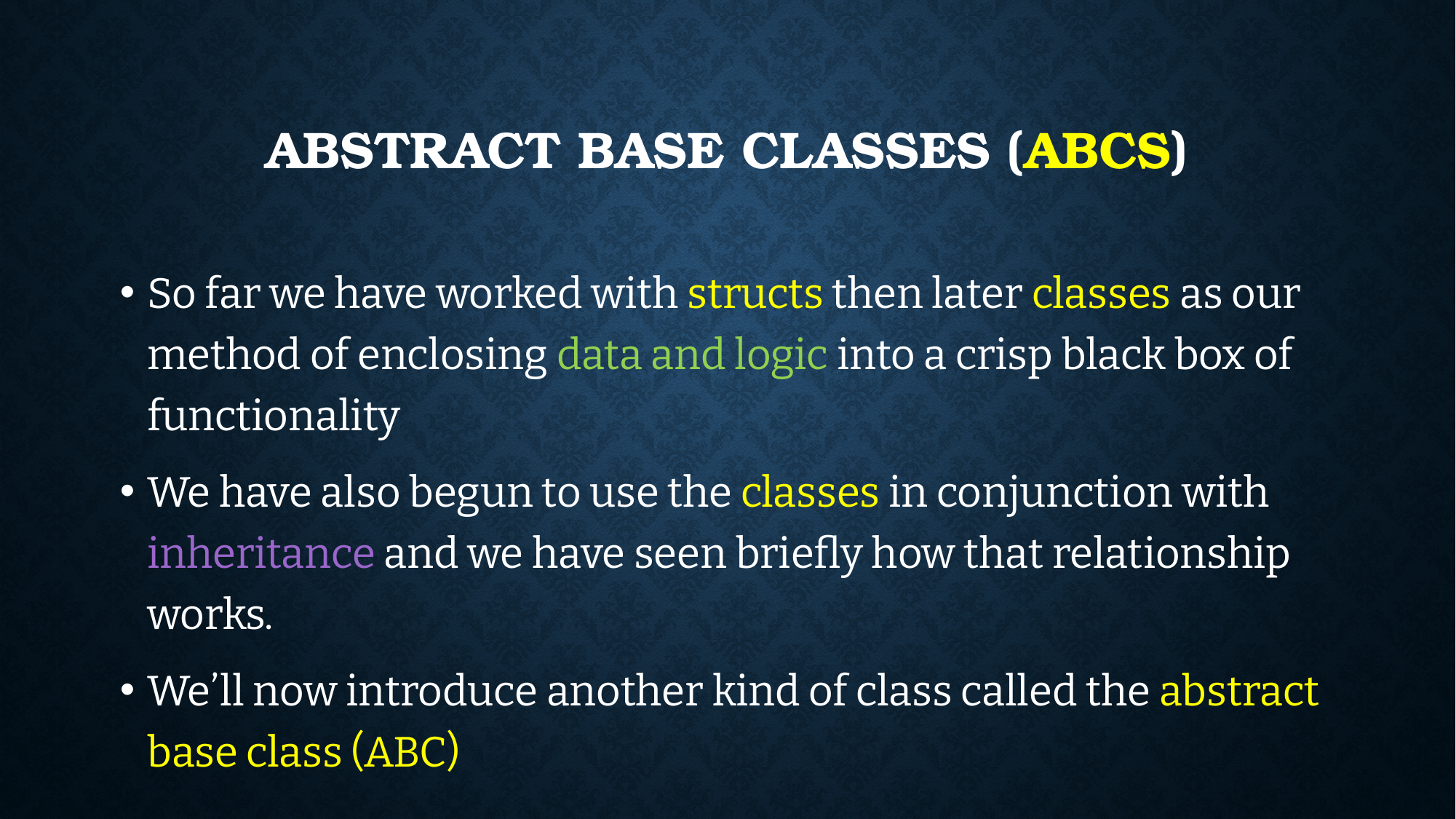

# Abstract Base Classes (ABCs)
So far we have worked with structs then later classes as our method of enclosing data and logic into a crisp black box of functionality
We have also begun to use the classes in conjunction with inheritance and we have seen briefly how that relationship works.
We’ll now introduce another kind of class called the abstract base class (ABC)